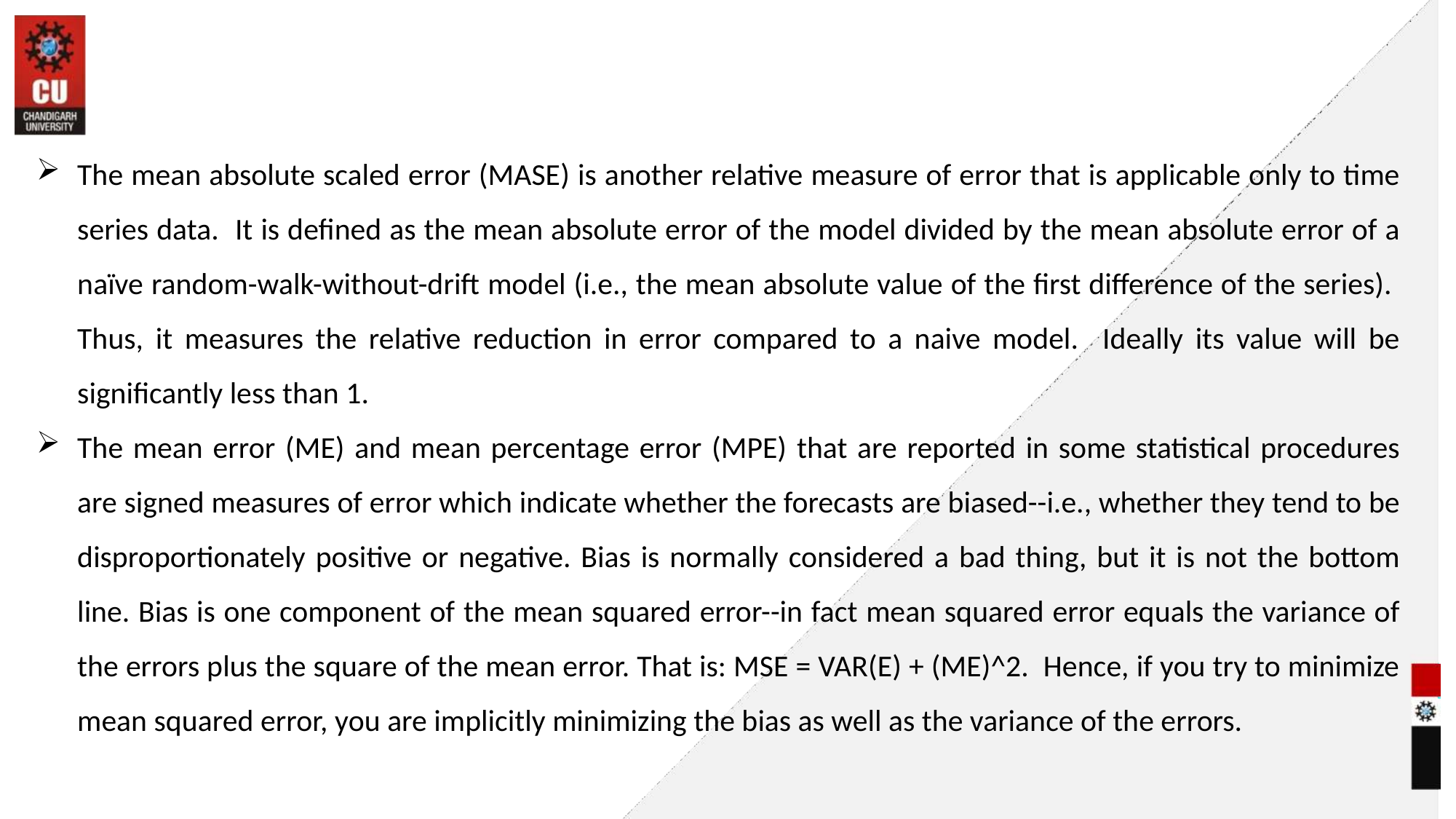

#
The mean absolute scaled error (MASE) is another relative measure of error that is applicable only to time series data.  It is defined as the mean absolute error of the model divided by the mean absolute error of a naïve random-walk-without-drift model (i.e., the mean absolute value of the first difference of the series).  Thus, it measures the relative reduction in error compared to a naive model.  Ideally its value will be significantly less than 1.
The mean error (ME) and mean percentage error (MPE) that are reported in some statistical procedures are signed measures of error which indicate whether the forecasts are biased--i.e., whether they tend to be disproportionately positive or negative. Bias is normally considered a bad thing, but it is not the bottom line. Bias is one component of the mean squared error--in fact mean squared error equals the variance of the errors plus the square of the mean error. That is: MSE = VAR(E) + (ME)^2.  Hence, if you try to minimize mean squared error, you are implicitly minimizing the bias as well as the variance of the errors.